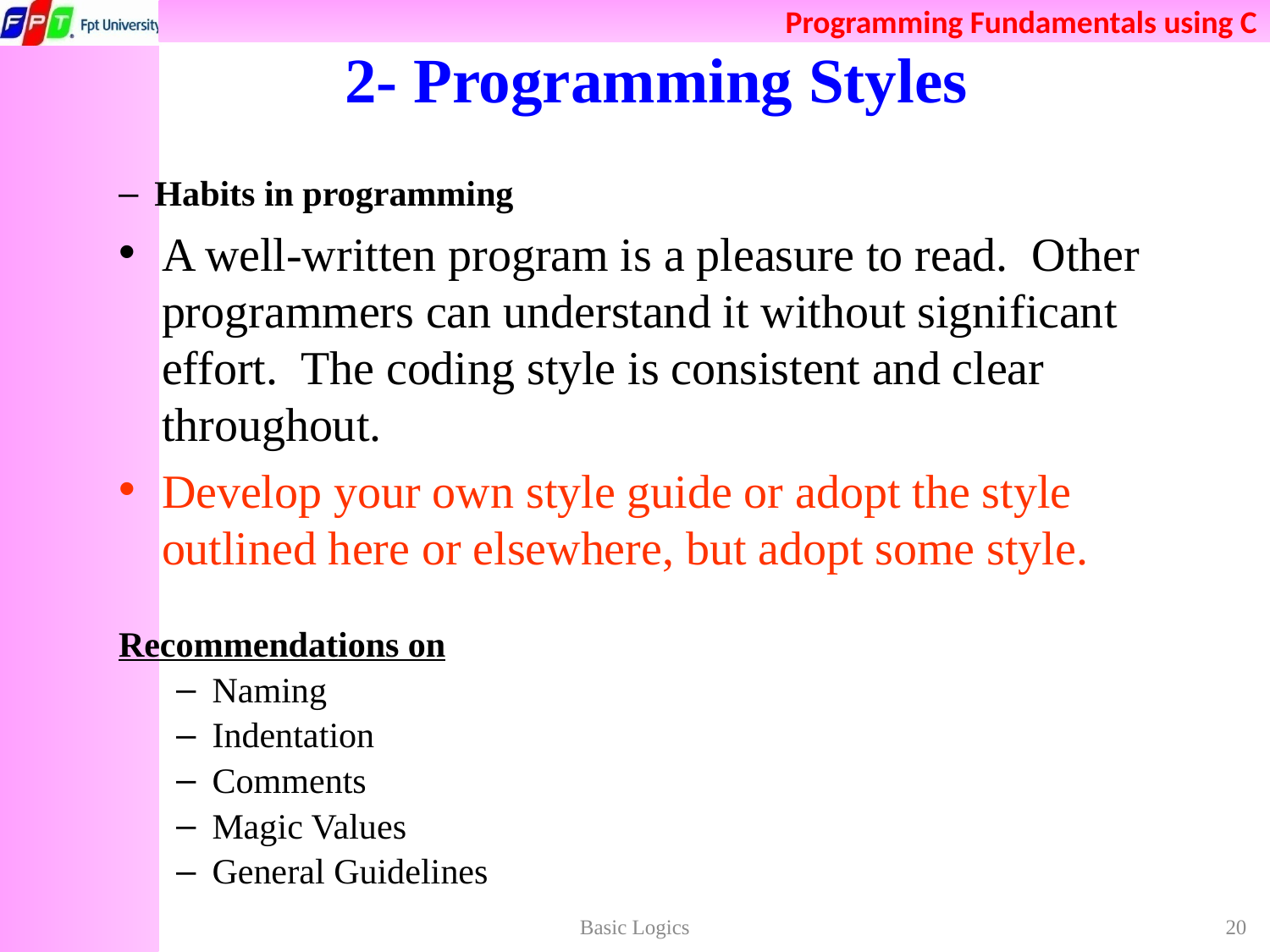

# 2- Programming Styles
Habits in programming
A well-written program is a pleasure to read.  Other programmers can understand it without significant effort.  The coding style is consistent and clear throughout.
Develop your own style guide or adopt the style outlined here or elsewhere, but adopt some style.

Recommendations on
Naming
Indentation
Comments
Magic Values
General Guidelines
Basic Logics
20